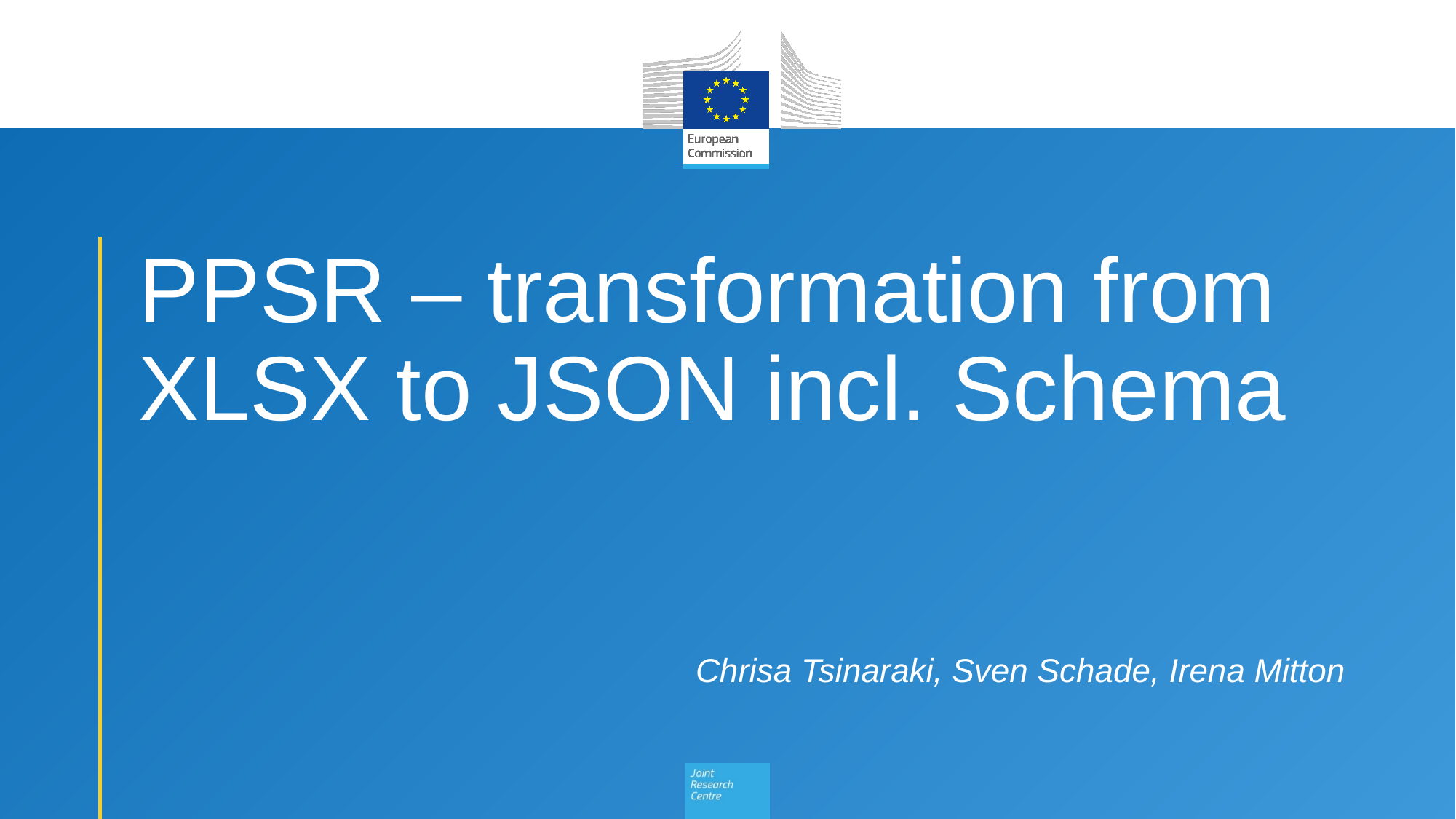

# PPSR – transformation from XLSX to JSON incl. Schema
Chrisa Tsinaraki, Sven Schade, Irena Mitton